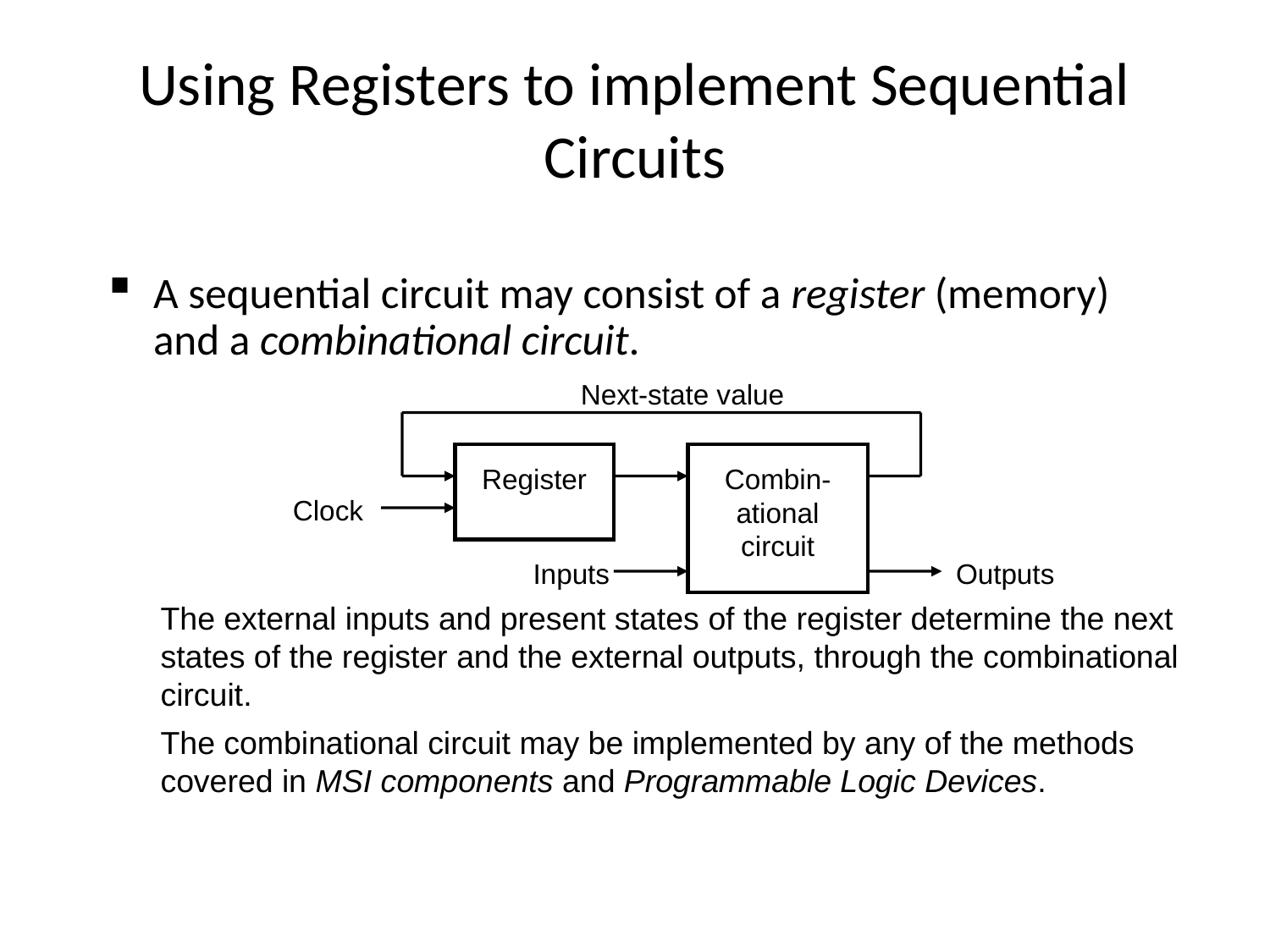

# Using Registers to implement Sequential Circuits
A sequential circuit may consist of a register (memory) and a combinational circuit.
Next-state value

Register

Combin-ational circuit

Clock

Inputs
Outputs

The external inputs and present states of the register determine the next states of the register and the external outputs, through the combinational circuit.
The combinational circuit may be implemented by any of the methods covered in MSI components and Programmable Logic Devices.